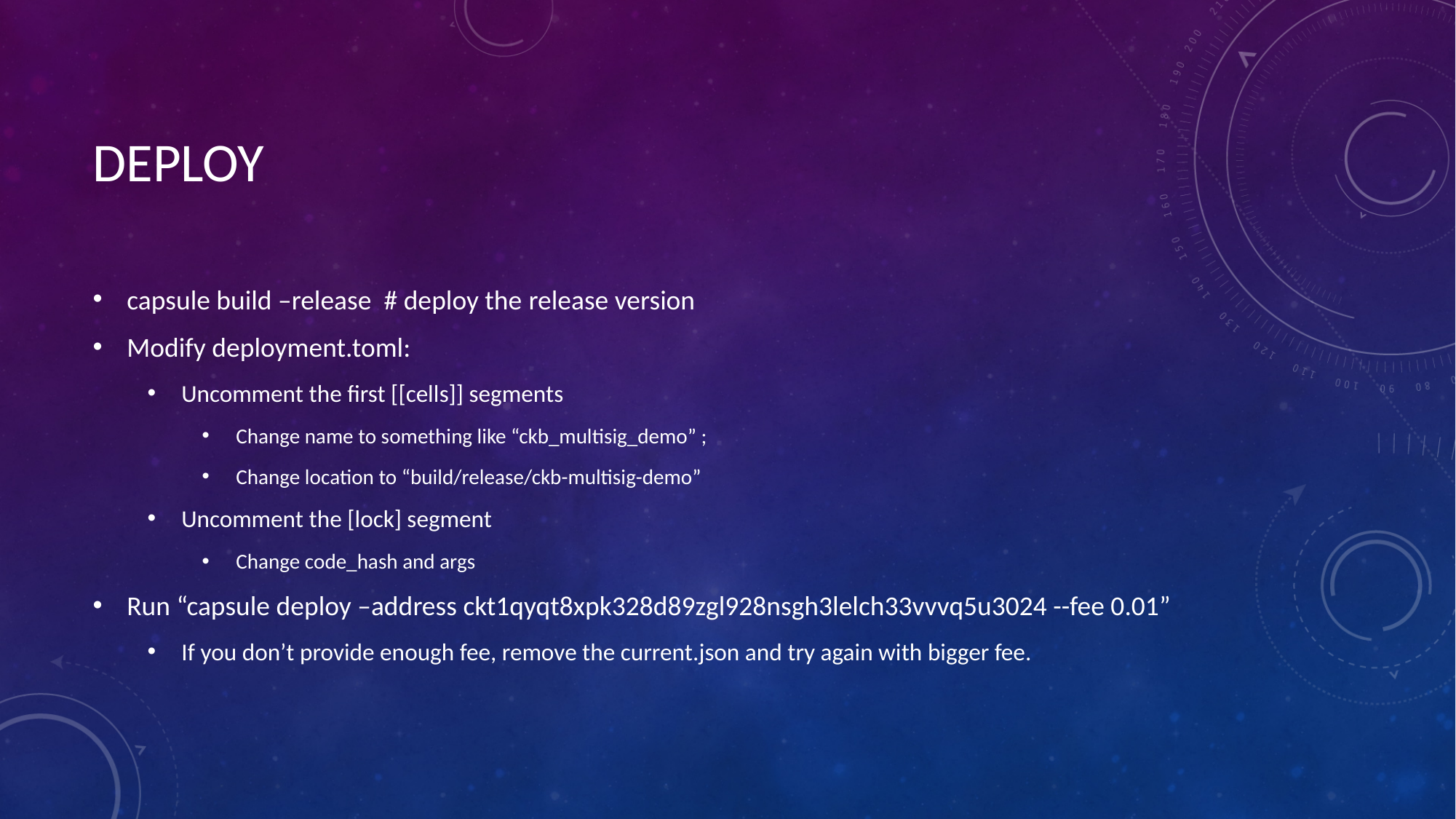

# deploy
capsule build –release  # deploy the release version
Modify deployment.toml:
Uncomment the first [[cells]] segments
Change name to something like “ckb_multisig_demo” ;
Change location to “build/release/ckb-multisig-demo”
Uncomment the [lock] segment
Change code_hash and args
Run “capsule deploy –address ckt1qyqt8xpk328d89zgl928nsgh3lelch33vvvq5u3024 --fee 0.01”
If you don’t provide enough fee, remove the current.json and try again with bigger fee.